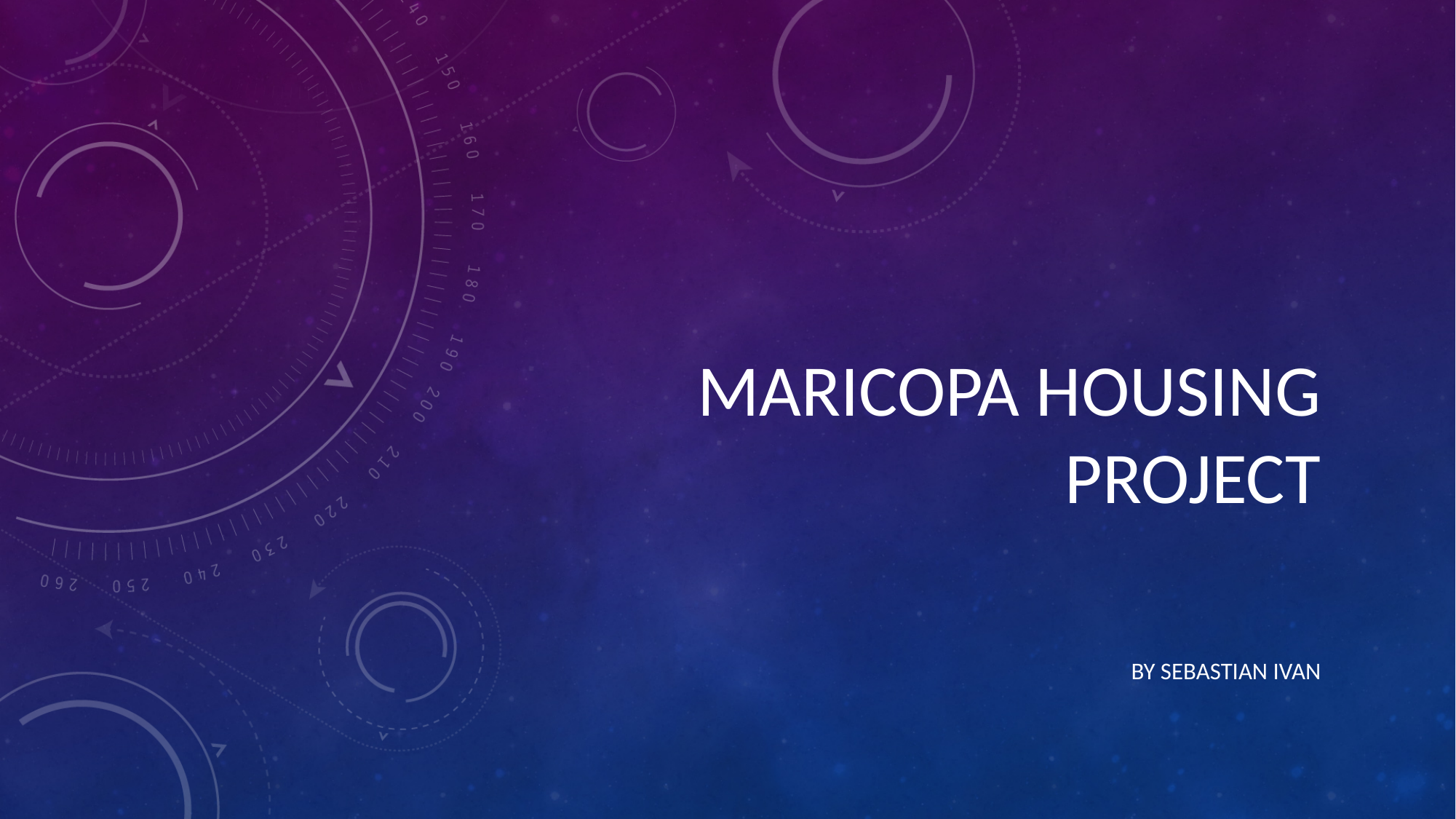

# Maricopa Housing project

By Sebastian Ivan